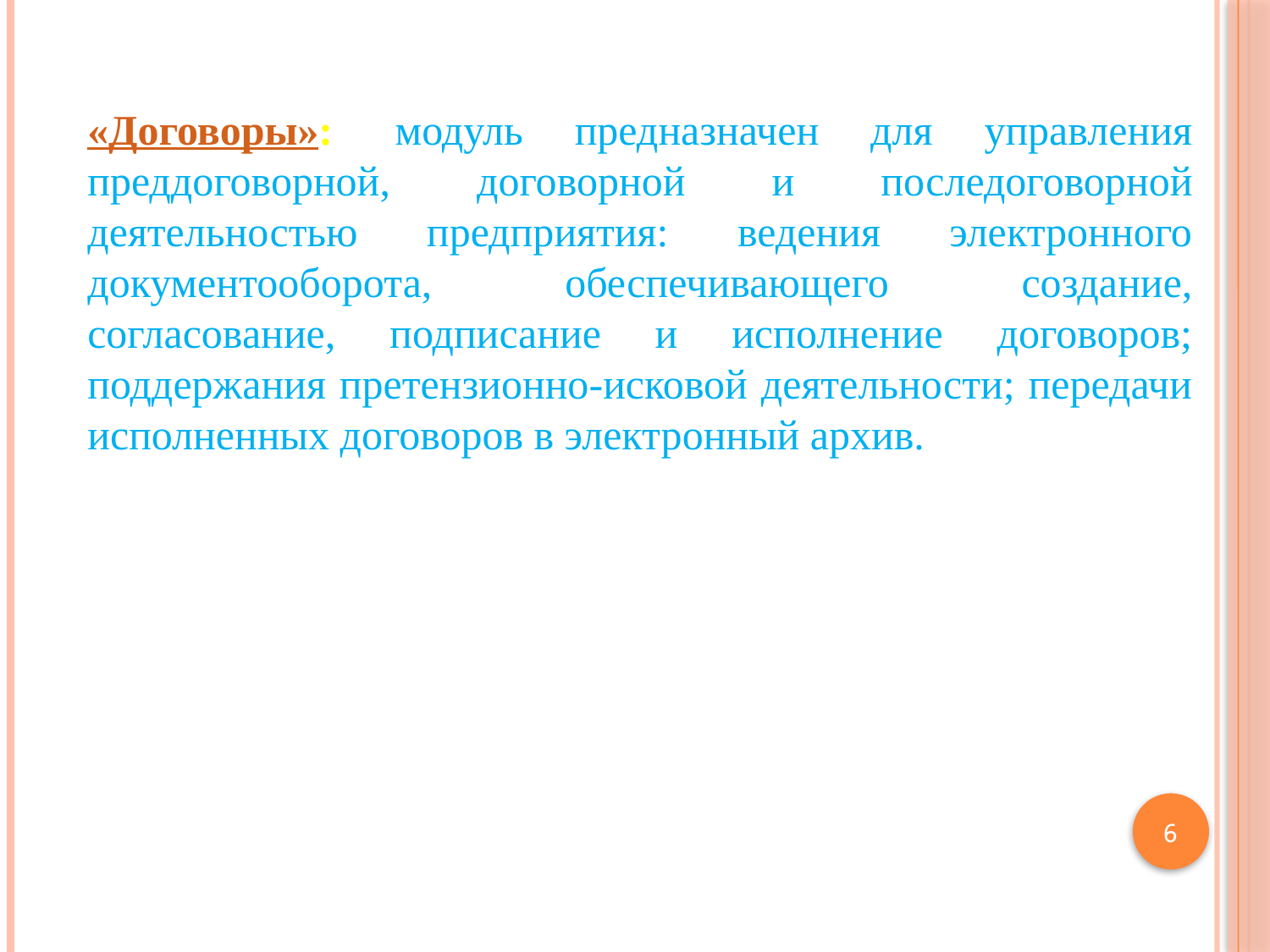

«Договоры»:  модуль предназначен для управления преддоговорной, договорной и последоговорной деятельностью предприятия: ведения электронного документооборота, обеспечивающего создание, согласование, подписание и исполнение договоров; поддержания претензионно-исковой деятельности; передачи исполненных договоров в электронный архив.

6